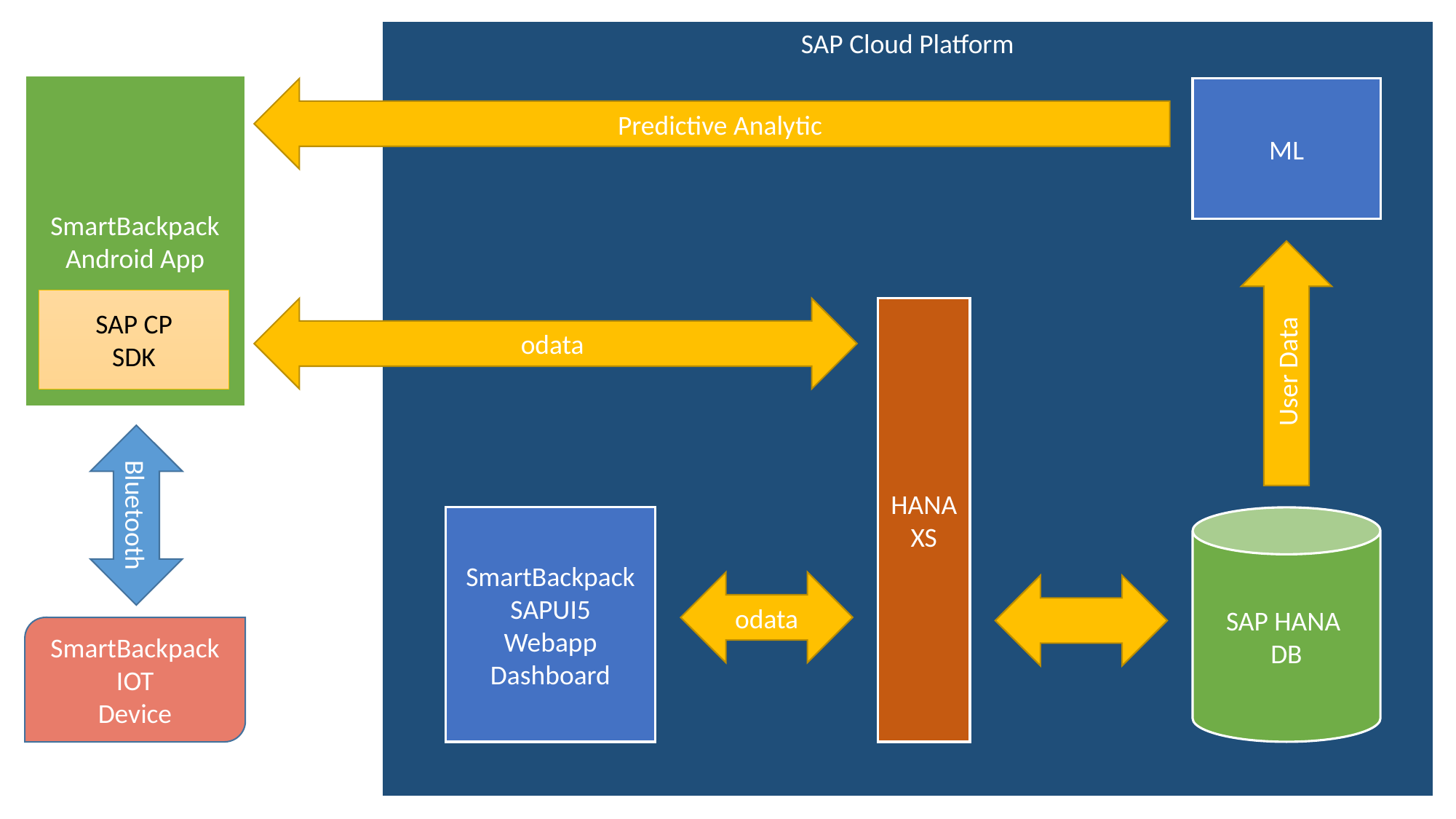

SAP Cloud Platform
SmartBackpack
Android App
Predictive Analytic
ML
SAP CP
SDK
HANA
XS
odata
 User Data
Bluetooth
SmartBackpack
SAPUI5
Webapp
Dashboard
SAP HANA
DB
odata

SmartBackpack
IOT
Device